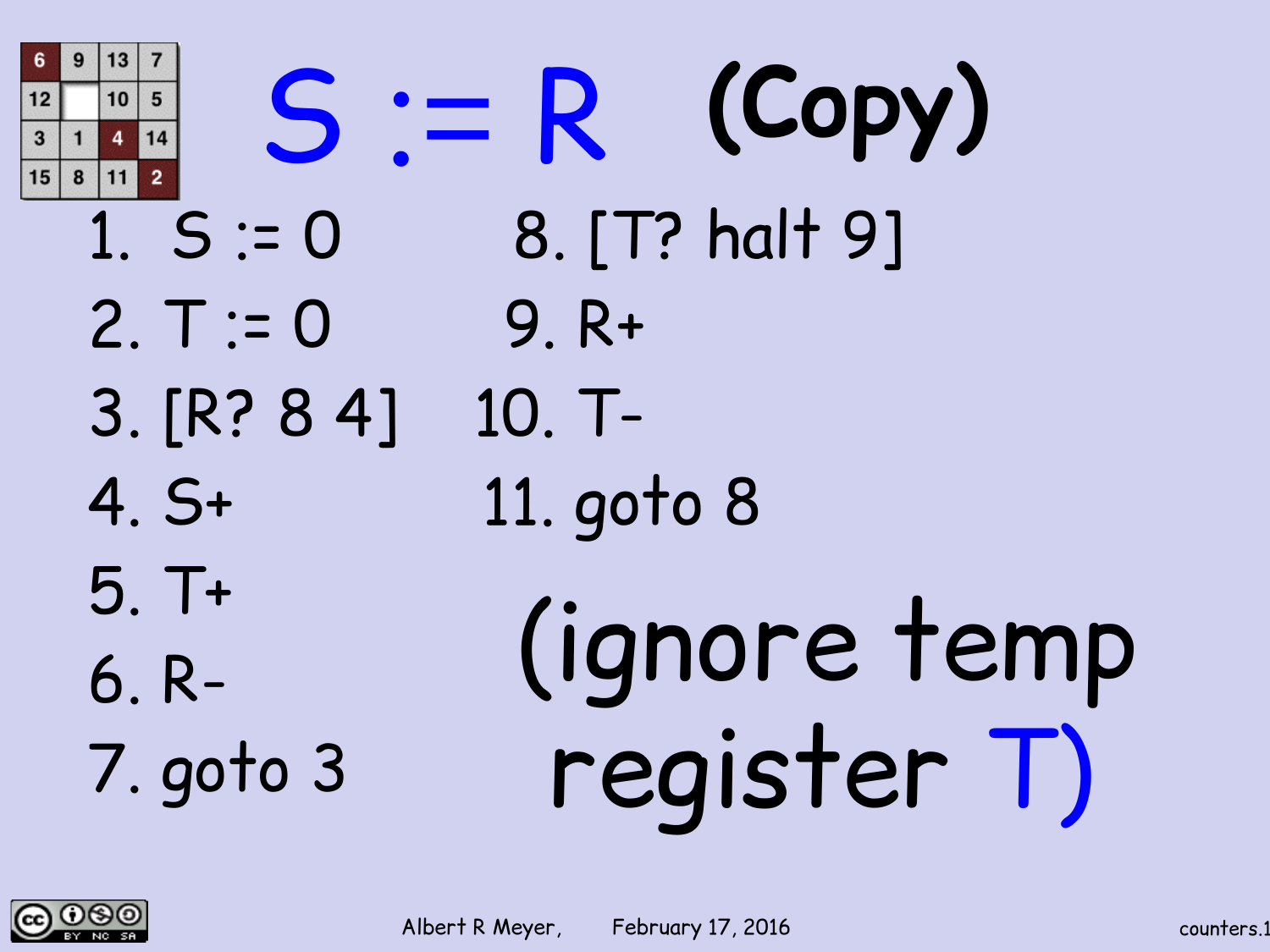

S := R
(Copy)
1.  S := 0         8. [T? halt 9]
2. T := 0         9. R+
3. [R? 8 4]    10. T-
4. S+             11. goto 8
5. T+
6. R-
7. goto 3

(ignore temp
 register T)